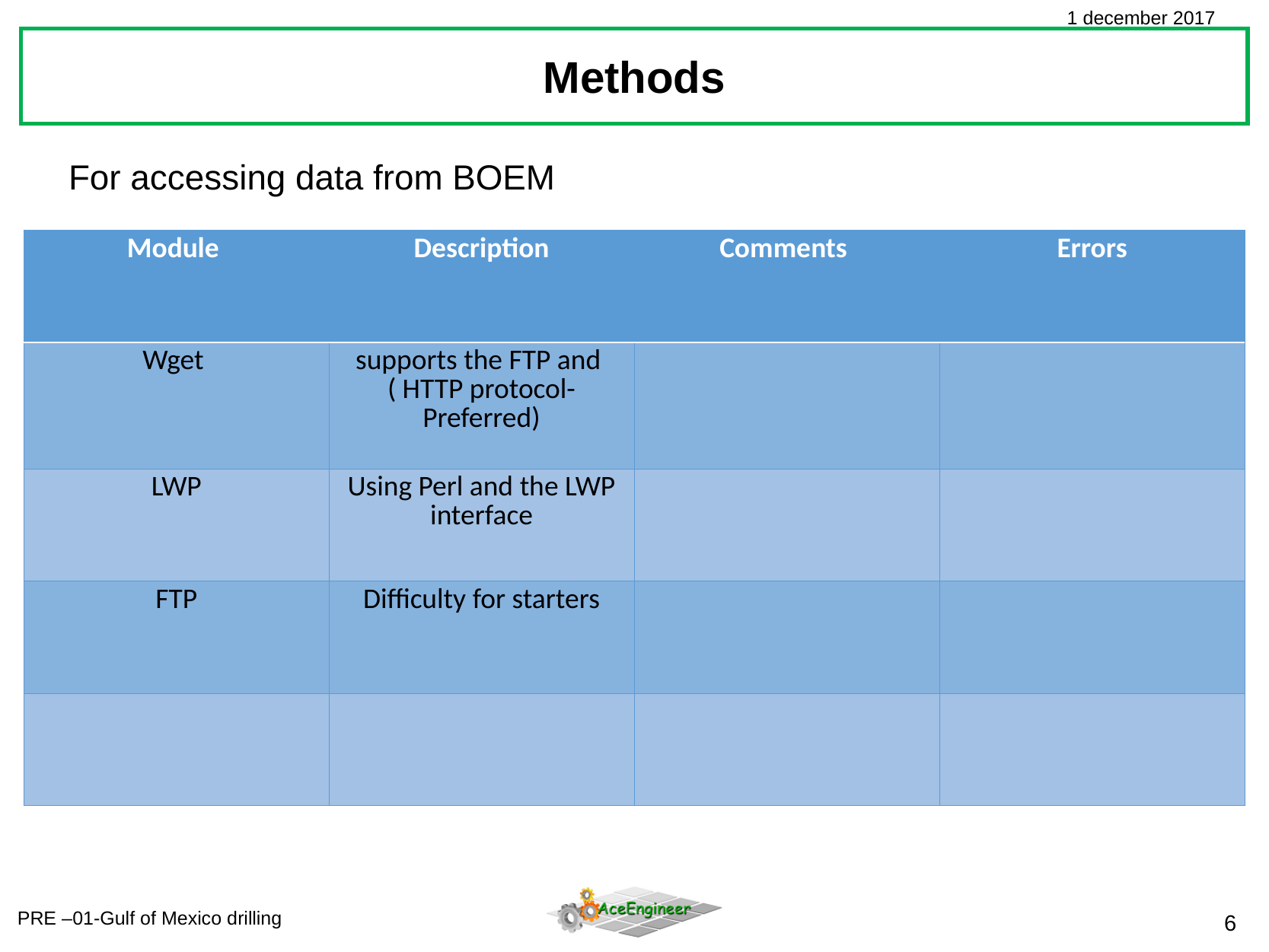

Methods

For accessing data from BOEM

| Module | Description | Comments | Errors |
| --- | --- | --- | --- |
| Wget | supports the FTP and ( HTTP protocol-Preferred) |  |  |
| LWP | Using Perl and the LWP interface |  |  |
| FTP | Difficulty for starters |  |  |
|  |  |  |  |